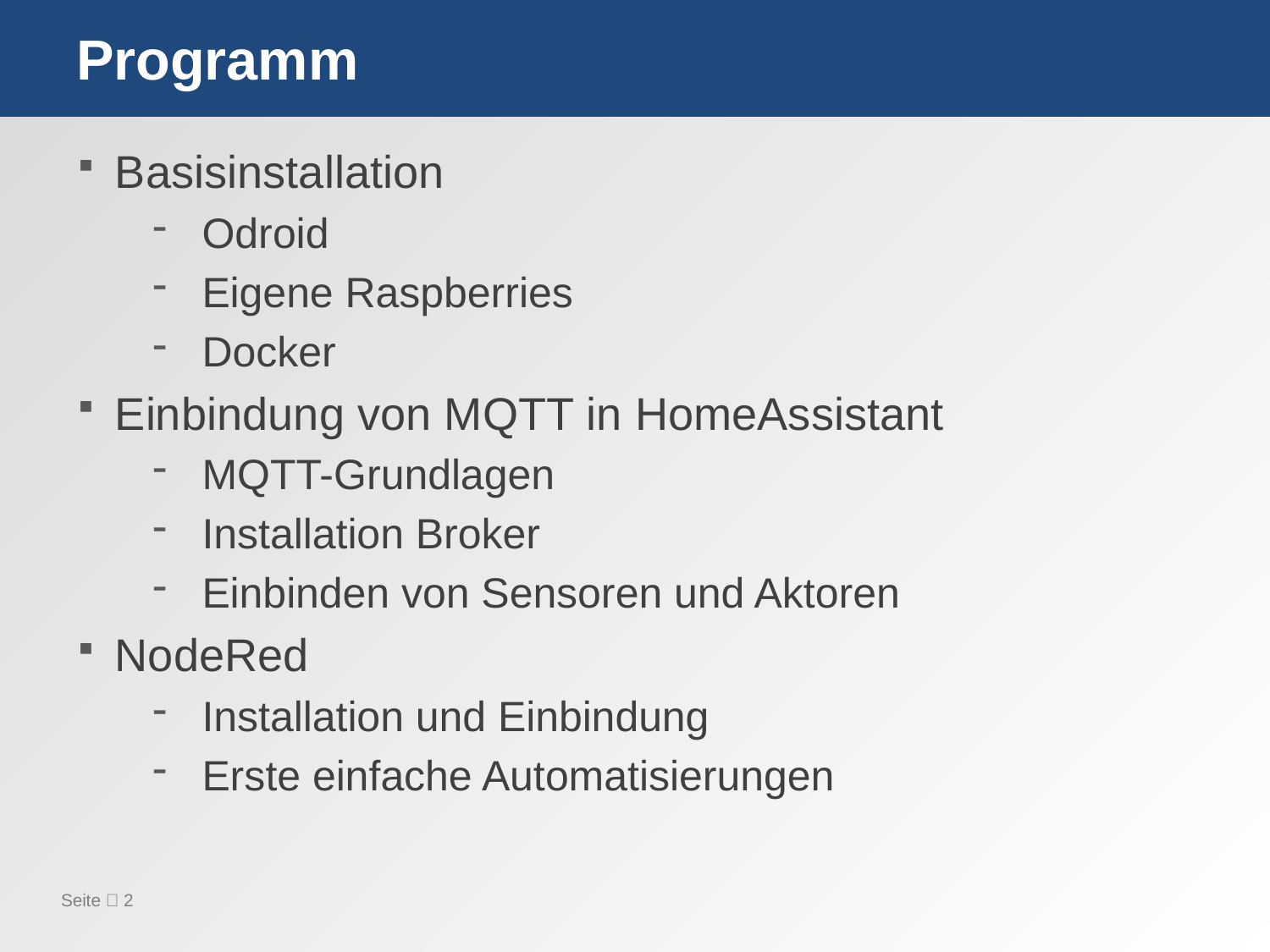

# Programm
Basisinstallation
Odroid
Eigene Raspberries
Docker
Einbindung von MQTT in HomeAssistant
MQTT-Grundlagen
Installation Broker
Einbinden von Sensoren und Aktoren
NodeRed
Installation und Einbindung
Erste einfache Automatisierungen